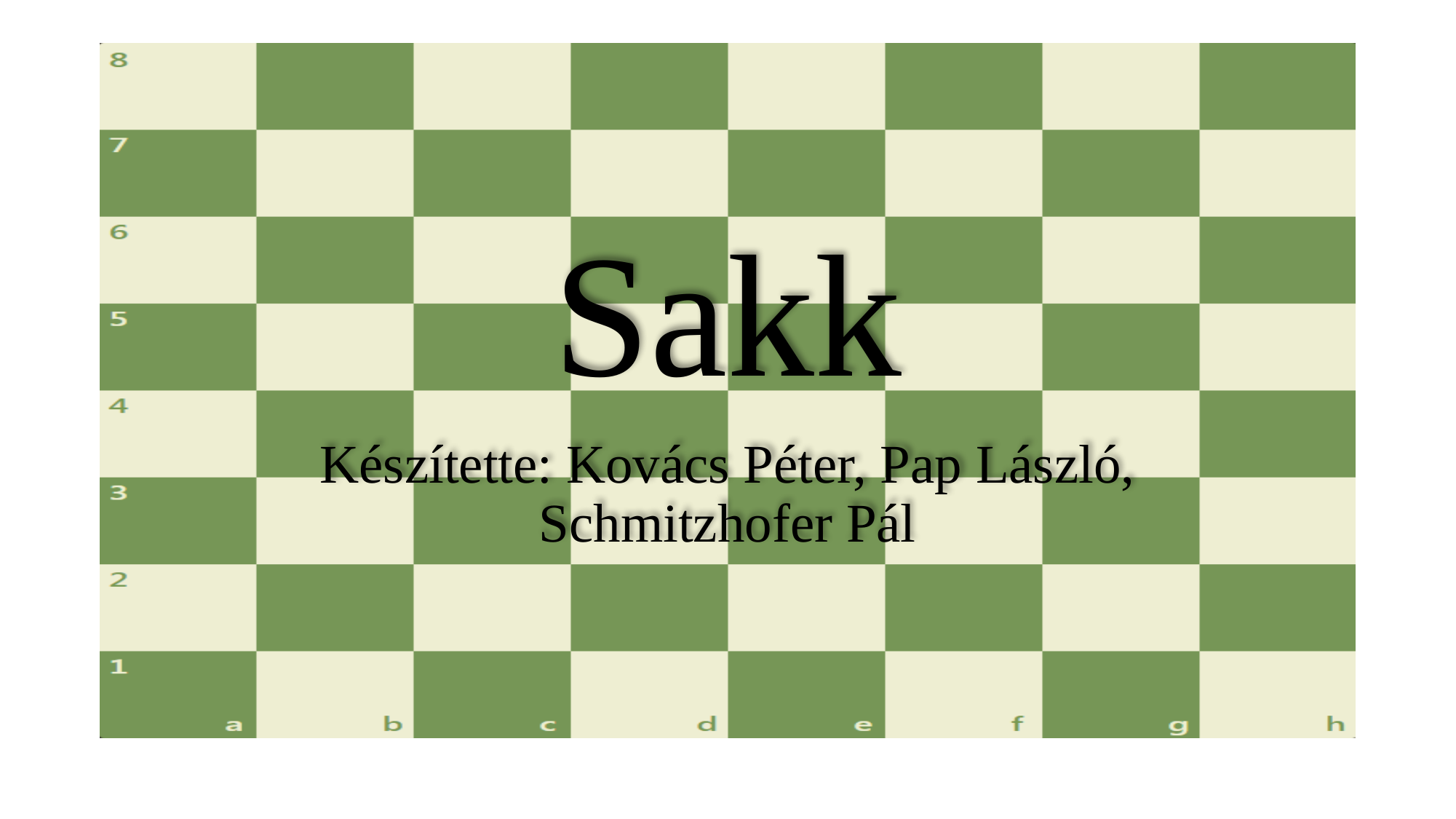

# Sakk
Készítette: Kovács Péter, Pap László, Schmitzhofer Pál